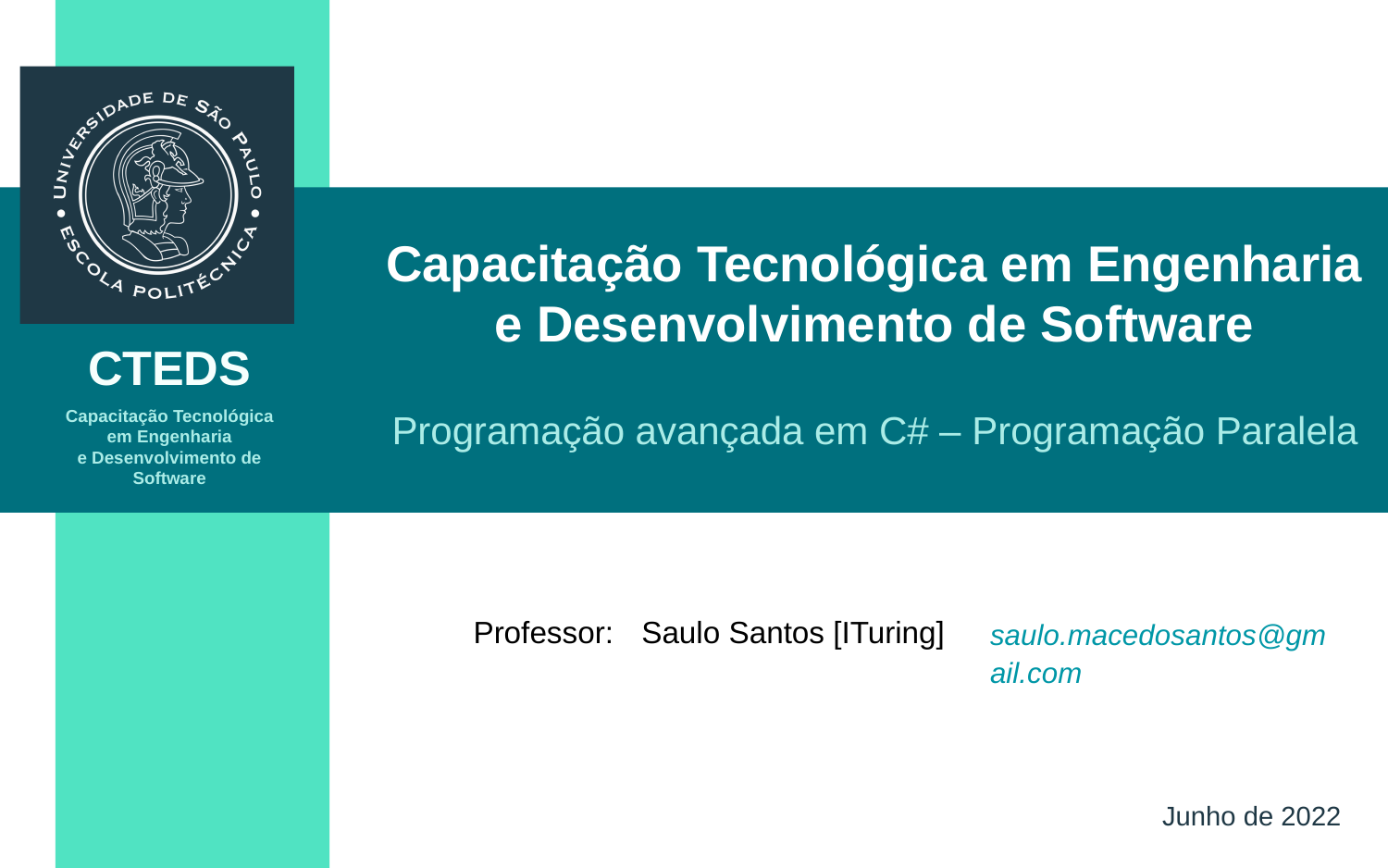

# Capacitação Tecnológica em Engenharia e Desenvolvimento de Software
Programação avançada em C# – Programação Paralela
Professor:
Saulo Santos [ITuring]
saulo.macedosantos@gmail.com
Junho de 2022